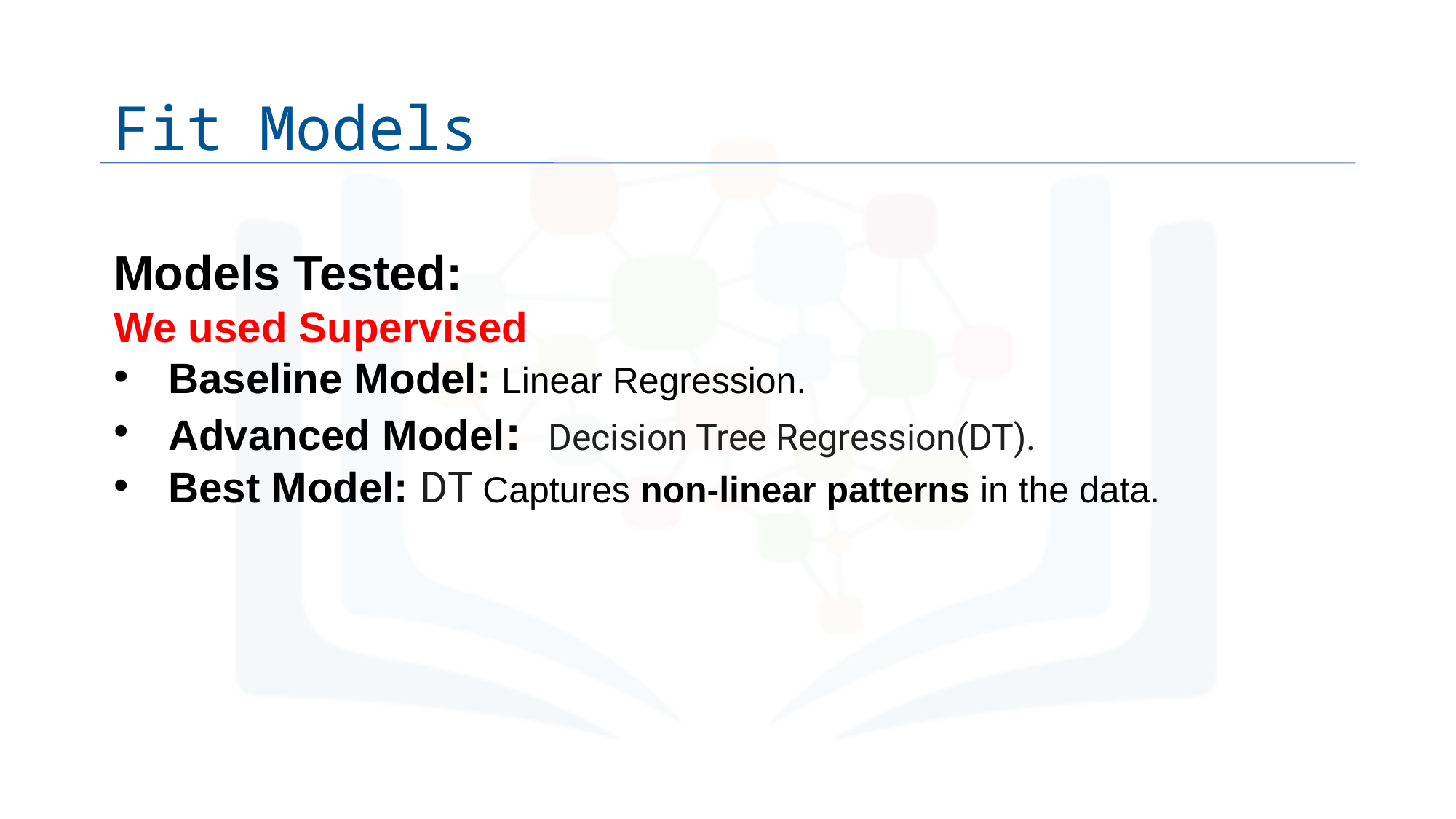

# Fit Models
Models Tested:
We used Supervised
Baseline Model: Linear Regression.
Advanced Model:  Decision Tree Regression(DT).
Best Model: DT Captures non-linear patterns in the data.